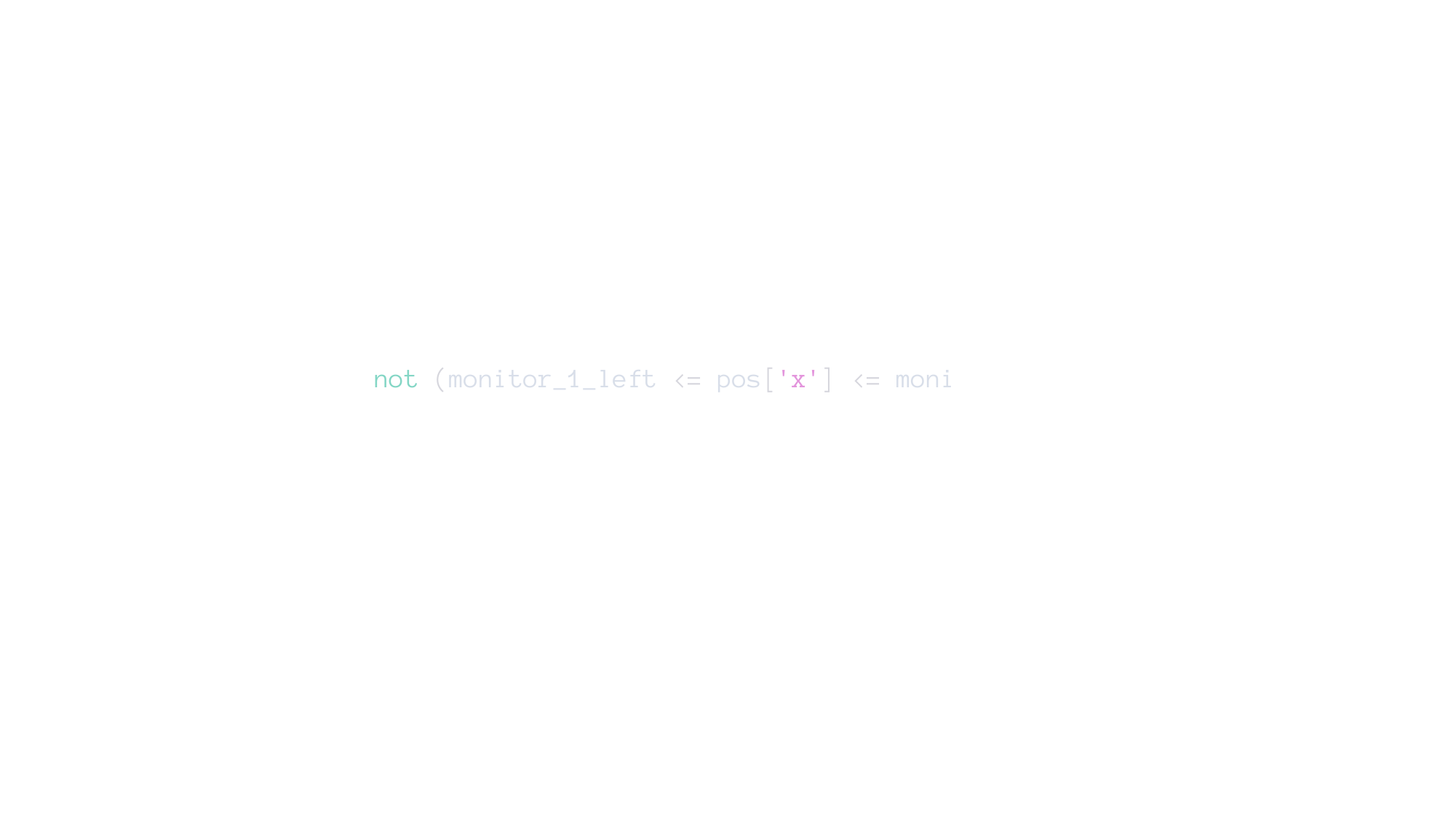

#
not (monitor_1_left <= pos['x'] <= moni